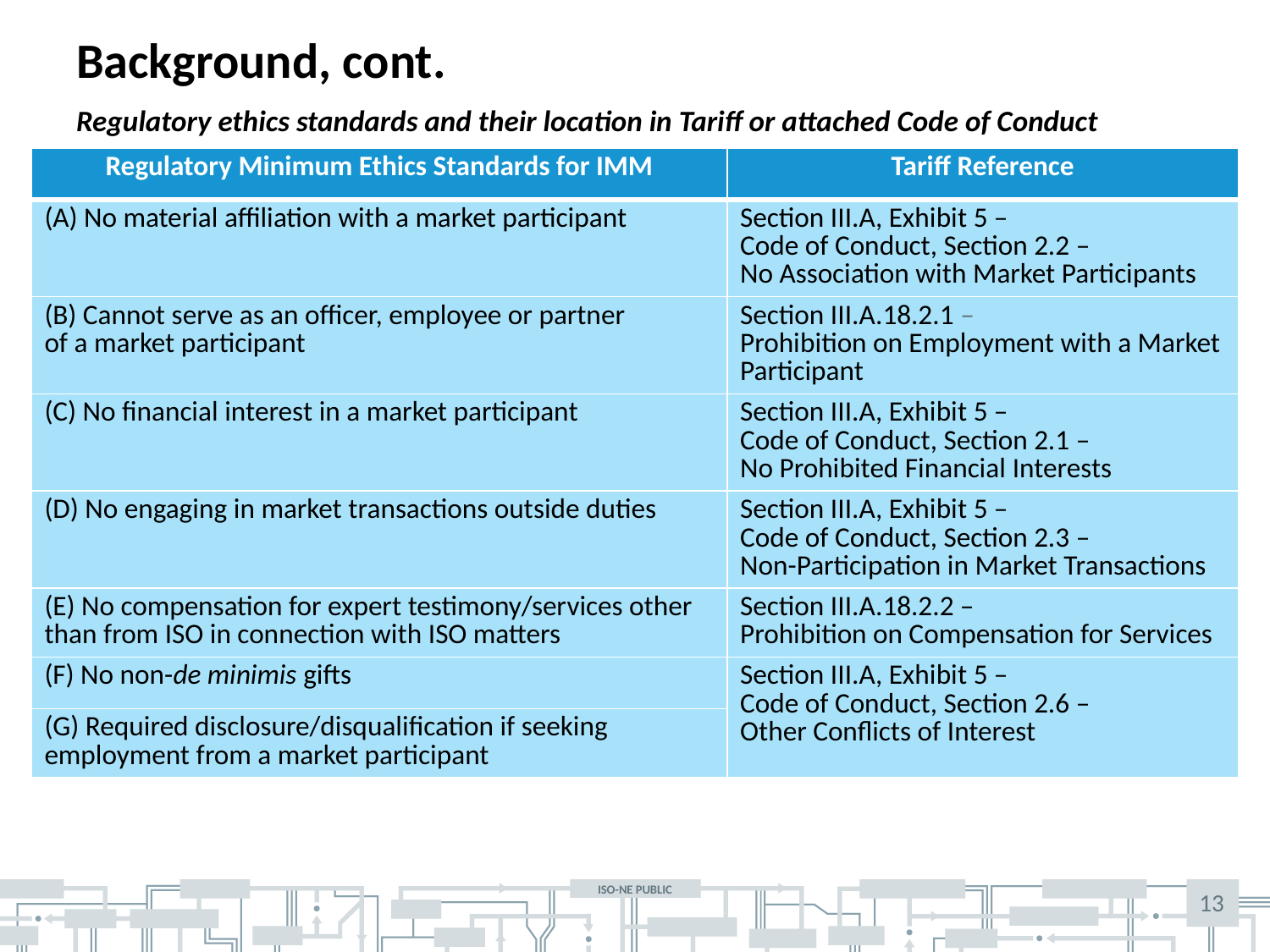

# Background, cont.
Regulatory ethics standards and their location in Tariff or attached Code of Conduct
| Regulatory Minimum Ethics Standards for IMM | Tariff Reference |
| --- | --- |
| (A) No material affiliation with a market participant | Section III.A, Exhibit 5 – Code of Conduct, Section 2.2 – No Association with Market Participants |
| (B) Cannot serve as an officer, employee or partner of a market participant | Section III.A.18.2.1 – Prohibition on Employment with a Market Participant |
| (C) No financial interest in a market participant | Section III.A, Exhibit 5 – Code of Conduct, Section 2.1 – No Prohibited Financial Interests |
| (D) No engaging in market transactions outside duties | Section III.A, Exhibit 5 – Code of Conduct, Section 2.3 – Non-Participation in Market Transactions |
| (E) No compensation for expert testimony/services other than from ISO in connection with ISO matters | Section III.A.18.2.2 – Prohibition on Compensation for Services |
| (F) No non-de minimis gifts | Section III.A, Exhibit 5 – Code of Conduct, Section 2.6 – Other Conflicts of Interest |
| (G) Required disclosure/disqualification if seeking employment from a market participant |  |
13